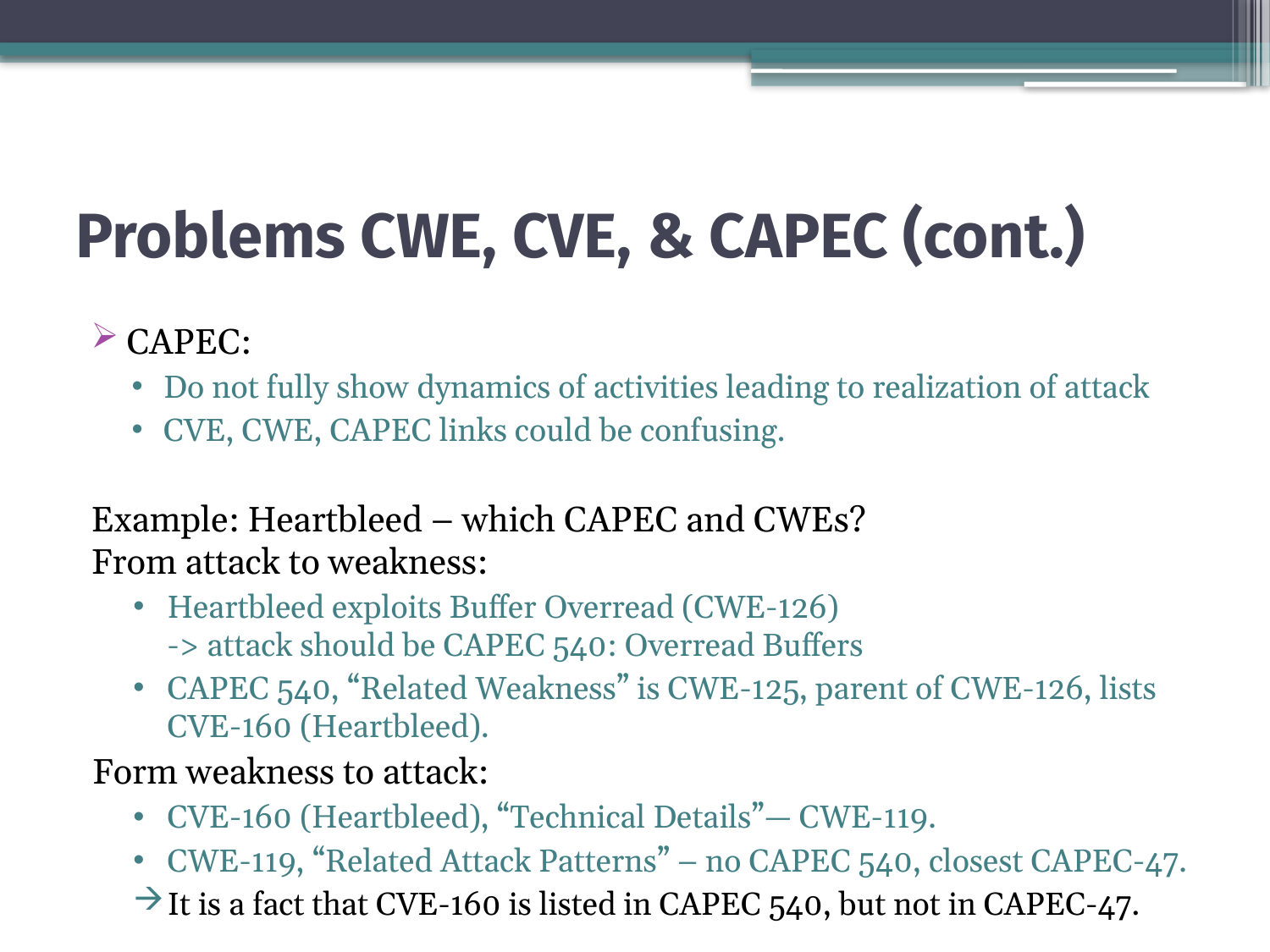

# Problems CWE, CVE, & CAPEC (cont.)
CAPEC:
Do not fully show dynamics of activities leading to realization of attack
CVE, CWE, CAPEC links could be confusing.

Example: Heartbleed – which CAPEC and CWEs?
From attack to weakness:
Heartbleed exploits Buffer Overread (CWE-126)
-> attack should be CAPEC 540: Overread Buffers
CAPEC 540, “Related Weakness” is CWE-125, parent of CWE-126, lists CVE-160 (Heartbleed).
Form weakness to attack:
CVE-160 (Heartbleed), “Technical Details”— CWE-119.
CWE-119, “Related Attack Patterns” – no CAPEC 540, closest CAPEC-47.
It is a fact that CVE-160 is listed in CAPEC 540, but not in CAPEC-47.